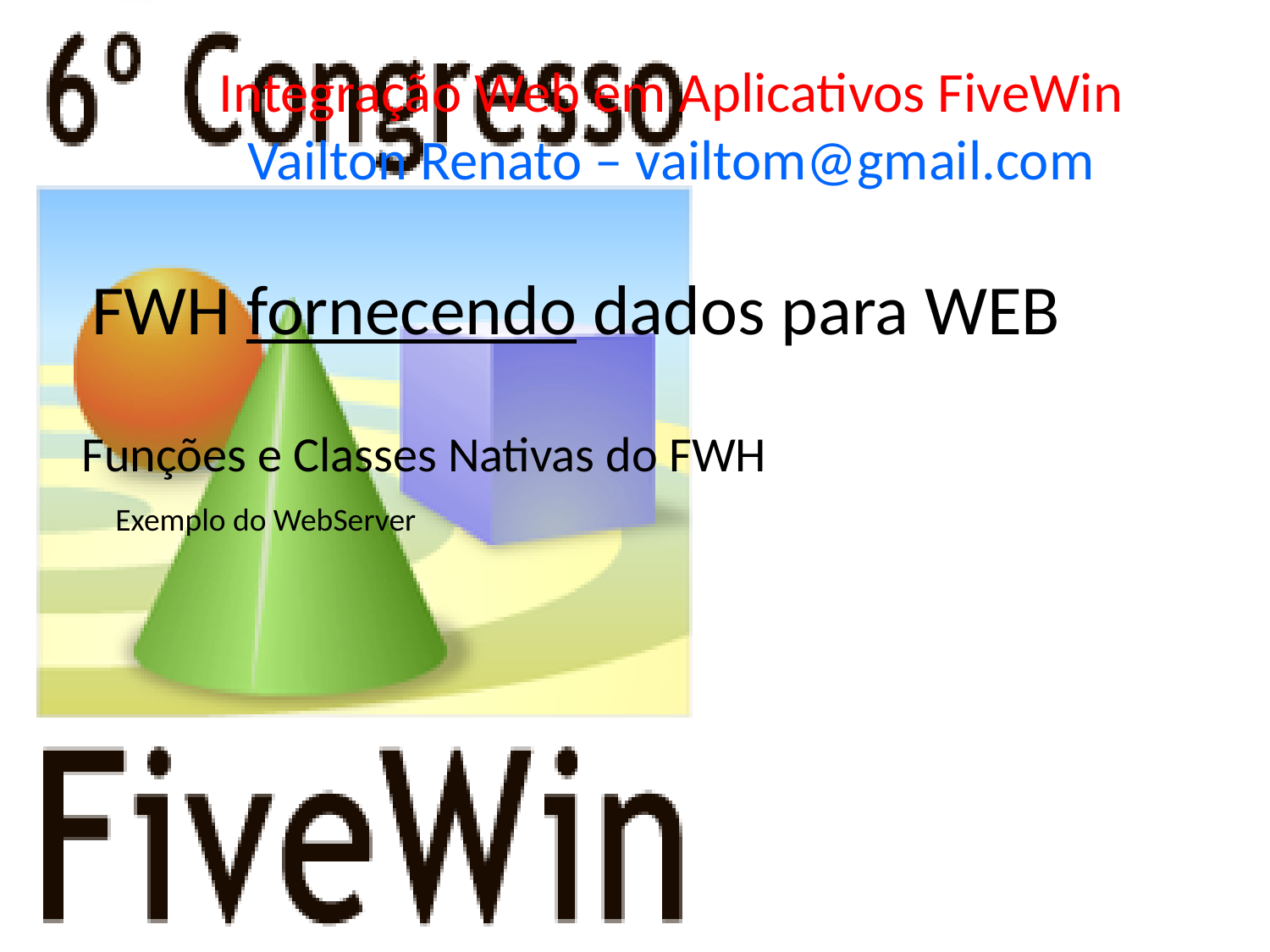

Integração Web em Aplicativos FiveWin
Vailton Renato – vailtom@gmail.com
FWH fornecendo dados para WEB
Funções e Classes Nativas do FWH
   Exemplo do WebServer